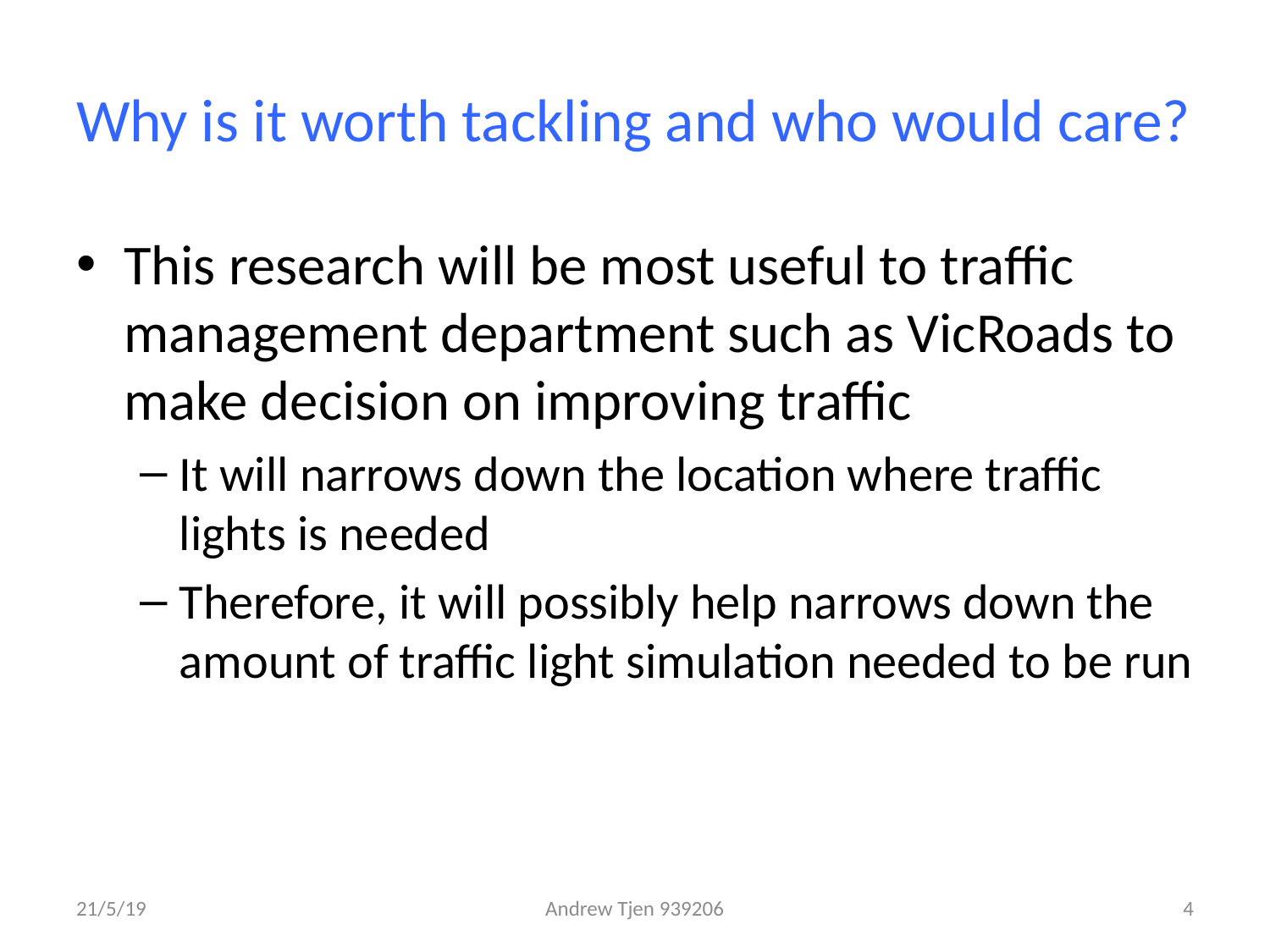

# Why is it worth tackling and who would care?
This research will be most useful to traffic management department such as VicRoads to make decision on improving traffic
It will narrows down the location where traffic lights is needed
Therefore, it will possibly help narrows down the amount of traffic light simulation needed to be run
21/5/19
Andrew Tjen 939206
4